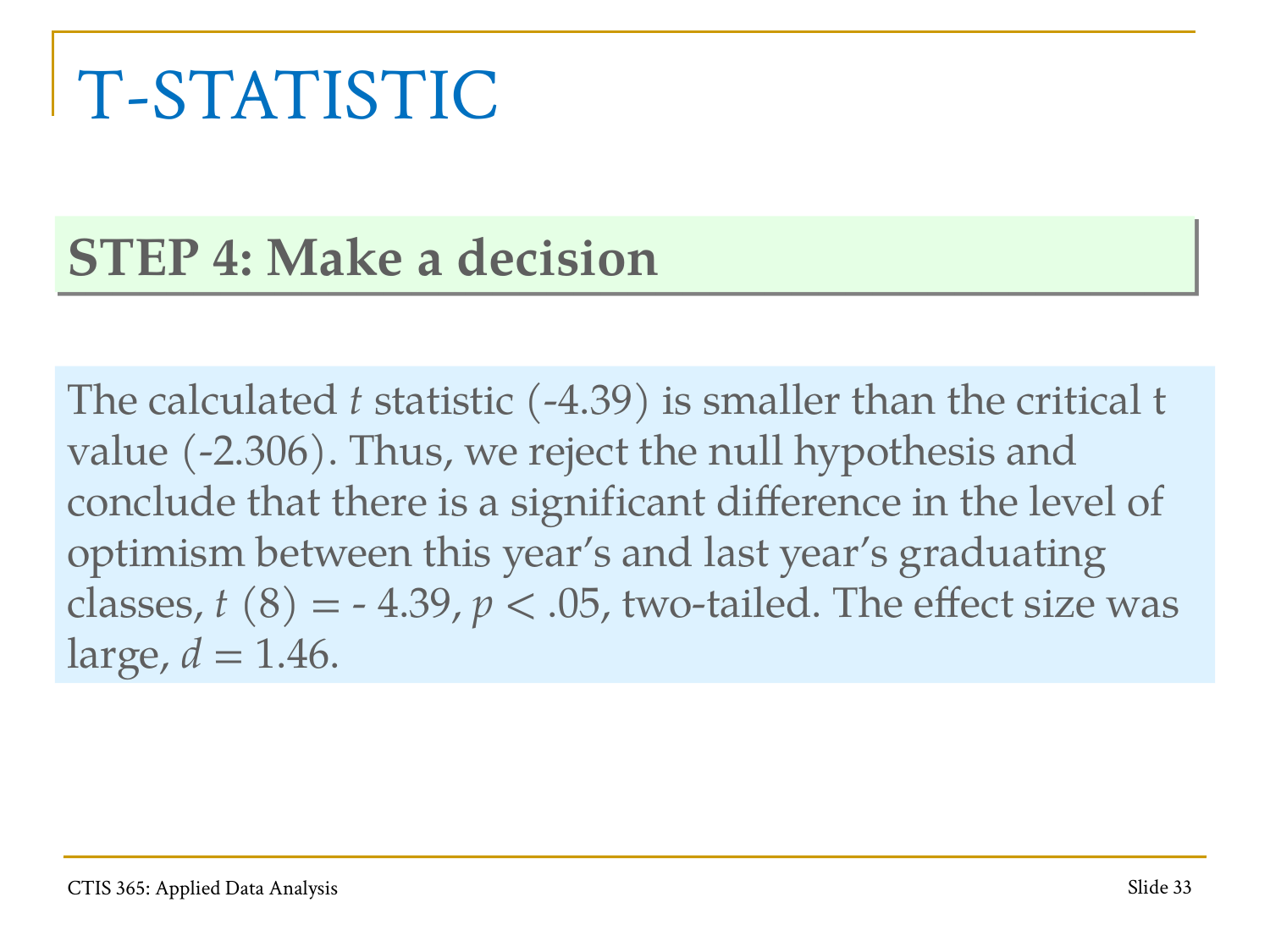

# T-STATISTIC
STEP 4: Make a decision
The calculated t statistic (-4.39) is smaller than the critical t value (-2.306). Thus, we reject the null hypothesis and conclude that there is a significant difference in the level of optimism between this year’s and last year’s graduating classes, t (8) = - 4.39, p < .05, two-tailed. The effect size was large, d = 1.46.
Slide 33